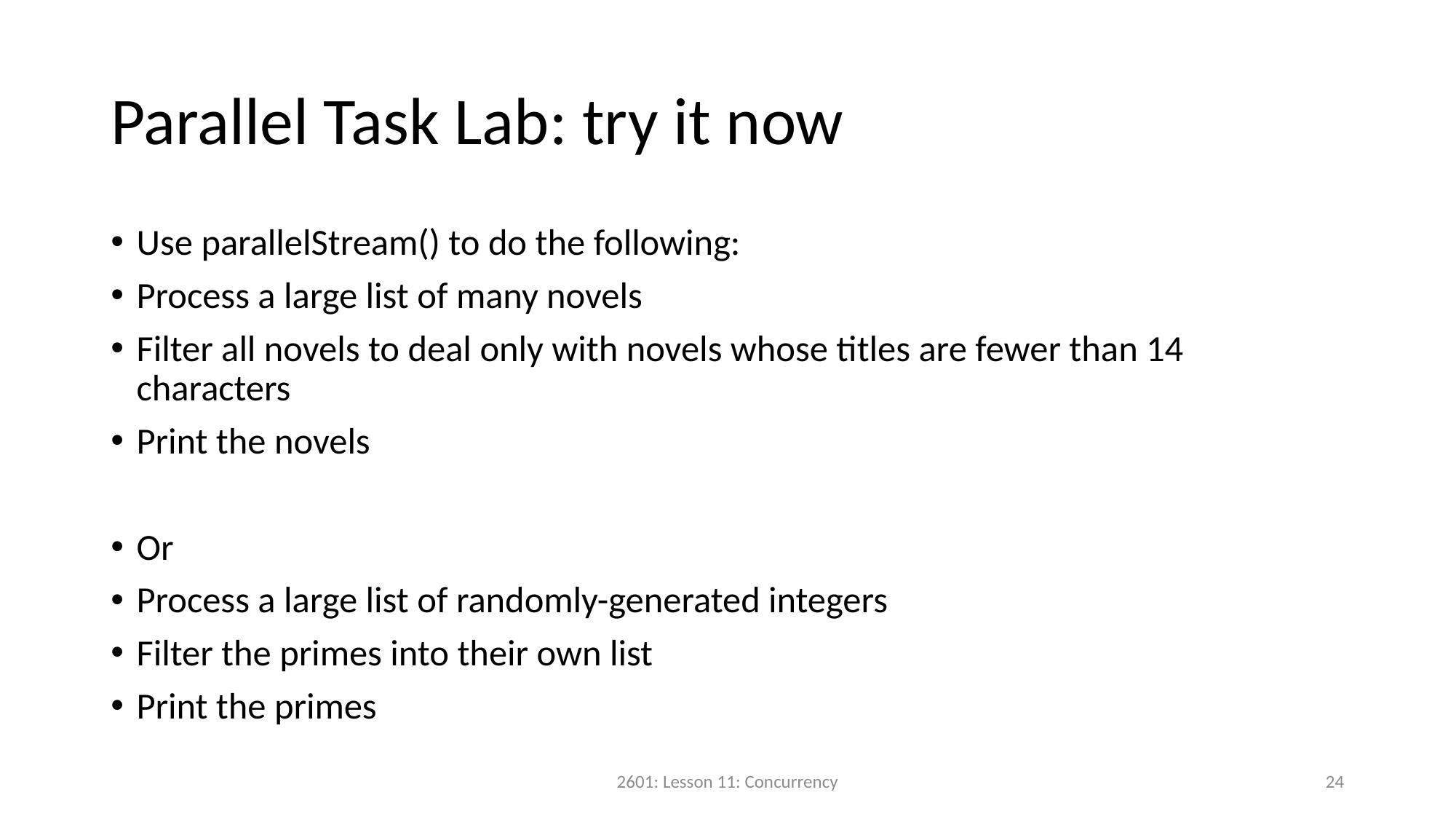

# Parallel Task Lab: try it now
Use parallelStream() to do the following:
Process a large list of many novels
Filter all novels to deal only with novels whose titles are fewer than 14 characters
Print the novels

Or
Process a large list of randomly-generated integers
Filter the primes into their own list
Print the primes
2601: Lesson 11: Concurrency
24